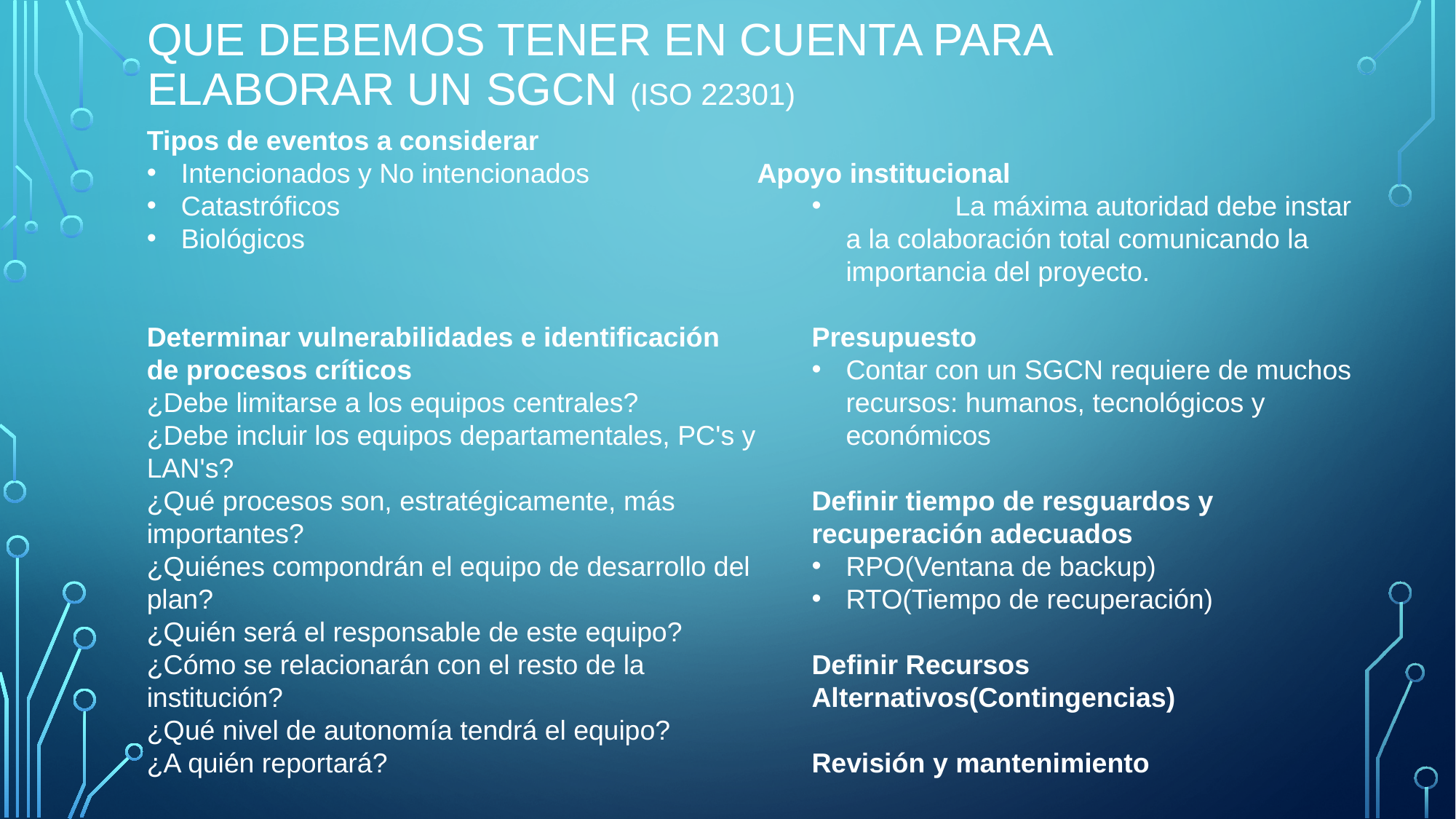

# Que debemos tener en cuenta para elaborar un SGCN (ISO 22301)
Tipos de eventos a considerar
Intencionados y No intencionados
Catastróficos
Biológicos
Determinar vulnerabilidades e identificación de procesos críticos
¿Debe limitarse a los equipos centrales?
¿Debe incluir los equipos departamentales, PC's y LAN's?
¿Qué procesos son, estratégicamente, más importantes?
¿Quiénes compondrán el equipo de desarrollo del plan?
¿Quién será el responsable de este equipo?
¿Cómo se relacionarán con el resto de la institución?
¿Qué nivel de autonomía tendrá el equipo?
¿A quién reportará?

										Apoyo institucional
	La máxima autoridad debe instar a la colaboración total comunicando la importancia del proyecto.

Presupuesto
Contar con un SGCN requiere de muchos recursos: humanos, tecnológicos y económicos

Definir tiempo de resguardos y recuperación adecuados
RPO(Ventana de backup)
RTO(Tiempo de recuperación)

Definir Recursos Alternativos(Contingencias)

Revisión y mantenimiento